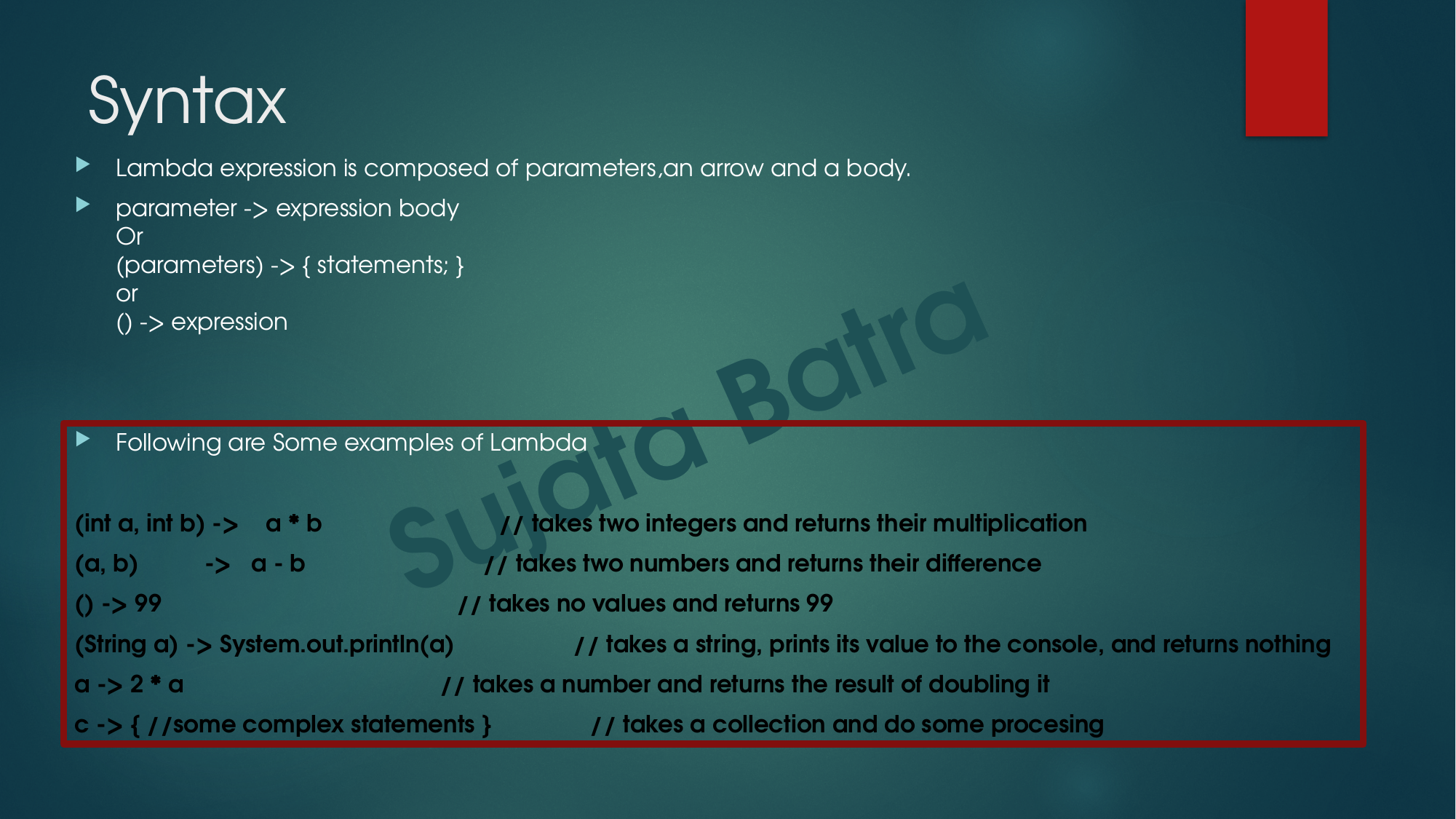

# Syntax
Lambda expression is composed of parameters,an arrow and a body.
parameter -> expression body
Or
(parameters) -> { statements; }
or
() -> expression

Following are Some examples of Lambda

(int a, int b) ->    a * b                           // takes two integers and returns their multiplication
(a, b)          ->   a - b                           // takes two numbers and returns their difference
() -> 99                                             // takes no values and returns 99
(String a) -> System.out.println(a)                  // takes a string, prints its value to the console, and returns nothing
a -> 2 * a                                       // takes a number and returns the result of doubling it
c -> { //some complex statements }               // takes a collection and do some procesing